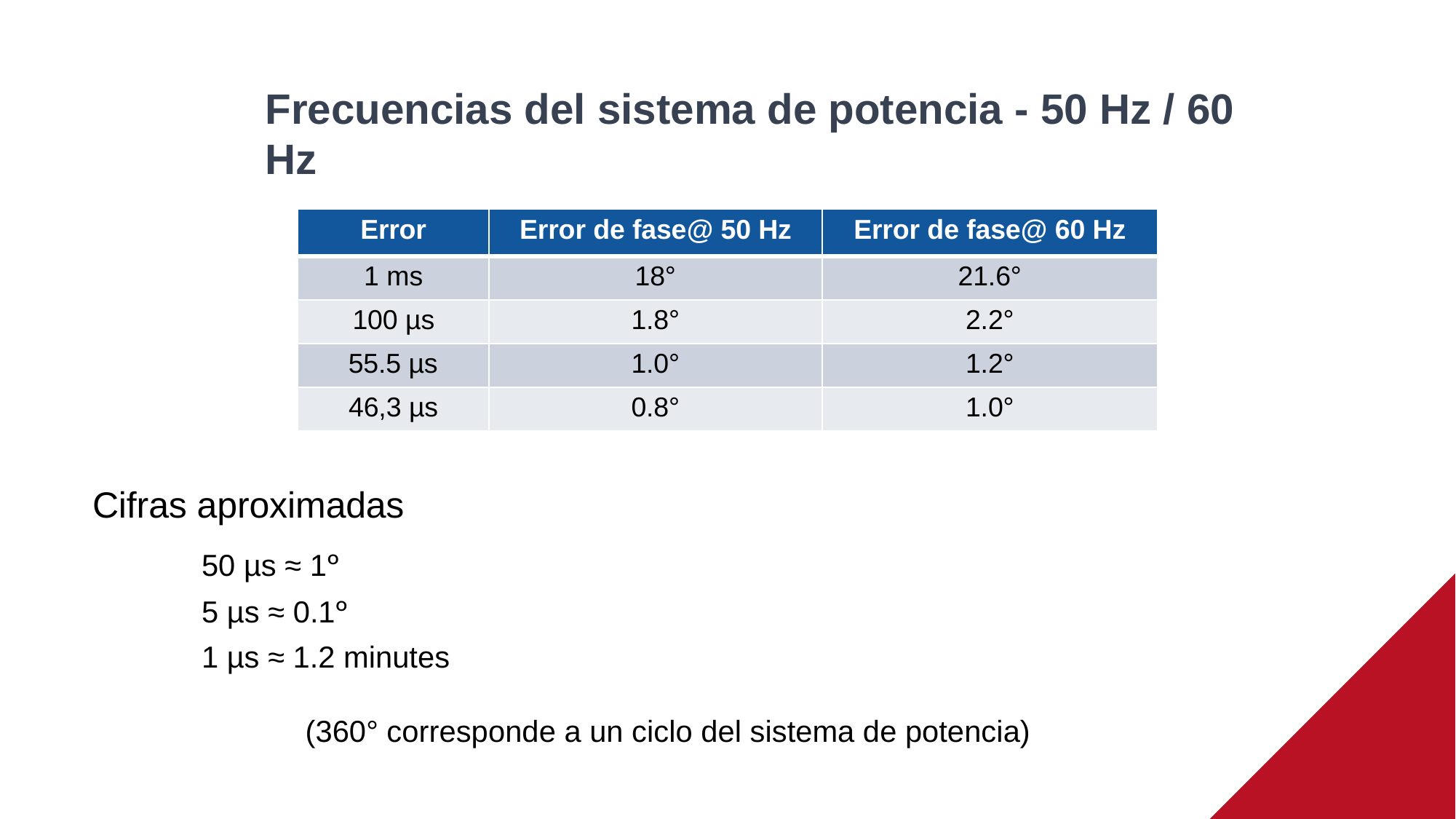

Frecuencias del sistema de potencia - 50 Hz / 60 Hz
| Error | Error de fase@ 50 Hz | Error de fase@ 60 Hz |
| --- | --- | --- |
| 1 ms | 18° | 21.6° |
| 100 µs | 1.8° | 2.2° |
| 55.5 µs | 1.0° | 1.2° |
| 46,3 µs | 0.8° | 1.0° |
Cifras aproximadas
	50 µs ≈ 1°
	5 µs ≈ 0.1°
	1 µs ≈ 1.2 minutes

(360° corresponde a un ciclo del sistema de potencia)